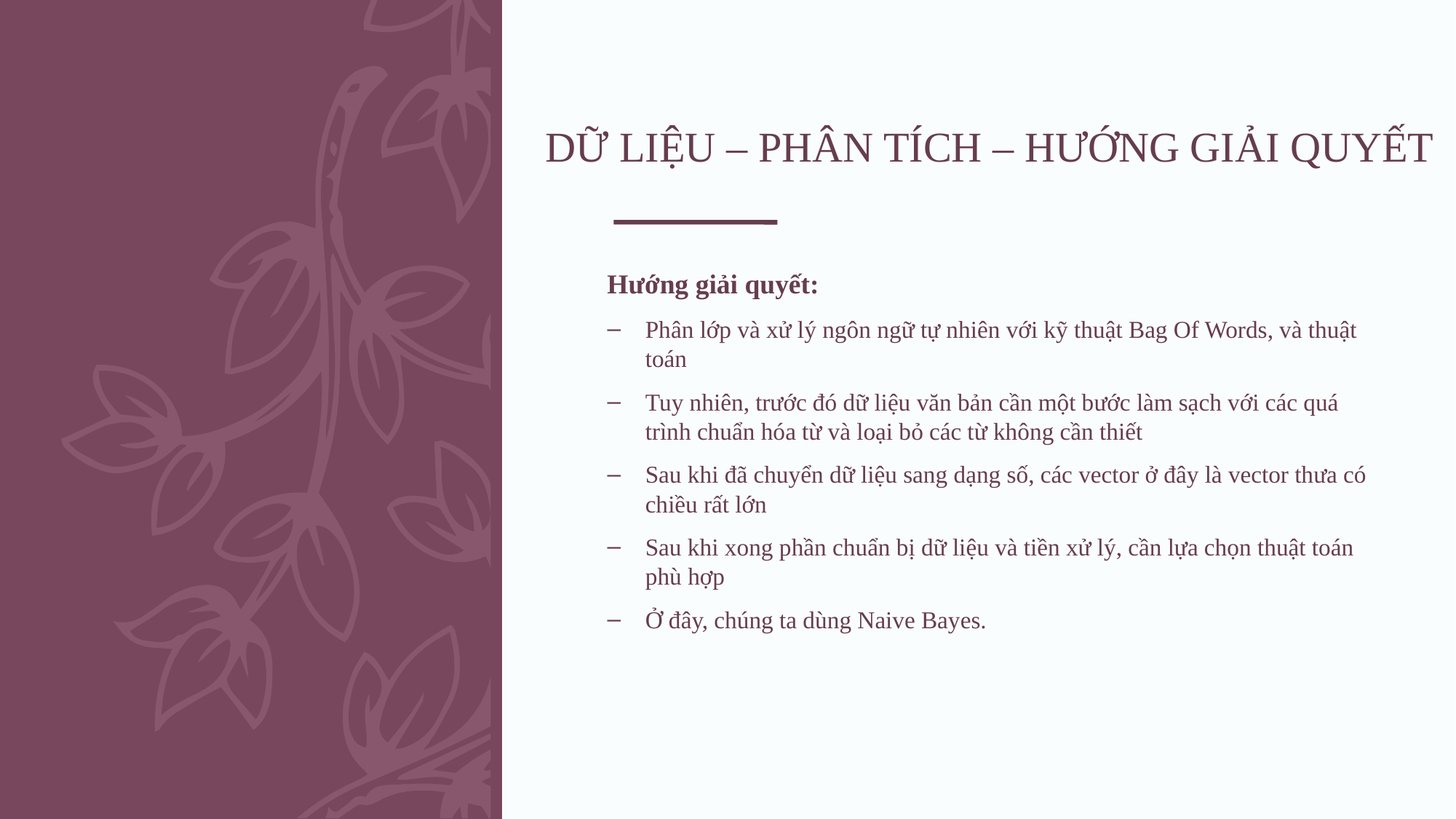

DỮ LIỆU – PHÂN TÍCH – HƯỚNG GIẢI QUYẾT

Hướng giải quyết:
Phân lớp và xử lý ngôn ngữ tự nhiên với kỹ thuật Bag Of Words, và thuật toán
Tuy nhiên, trước đó dữ liệu văn bản cần một bước làm sạch với các quá trình chuẩn hóa từ và loại bỏ các từ không cần thiết
Sau khi đã chuyển dữ liệu sang dạng số, các vector ở đây là vector thưa có chiều rất lớn
Sau khi xong phần chuẩn bị dữ liệu và tiền xử lý, cần lựa chọn thuật toán phù hợp
Ở đây, chúng ta dùng Naive Bayes.